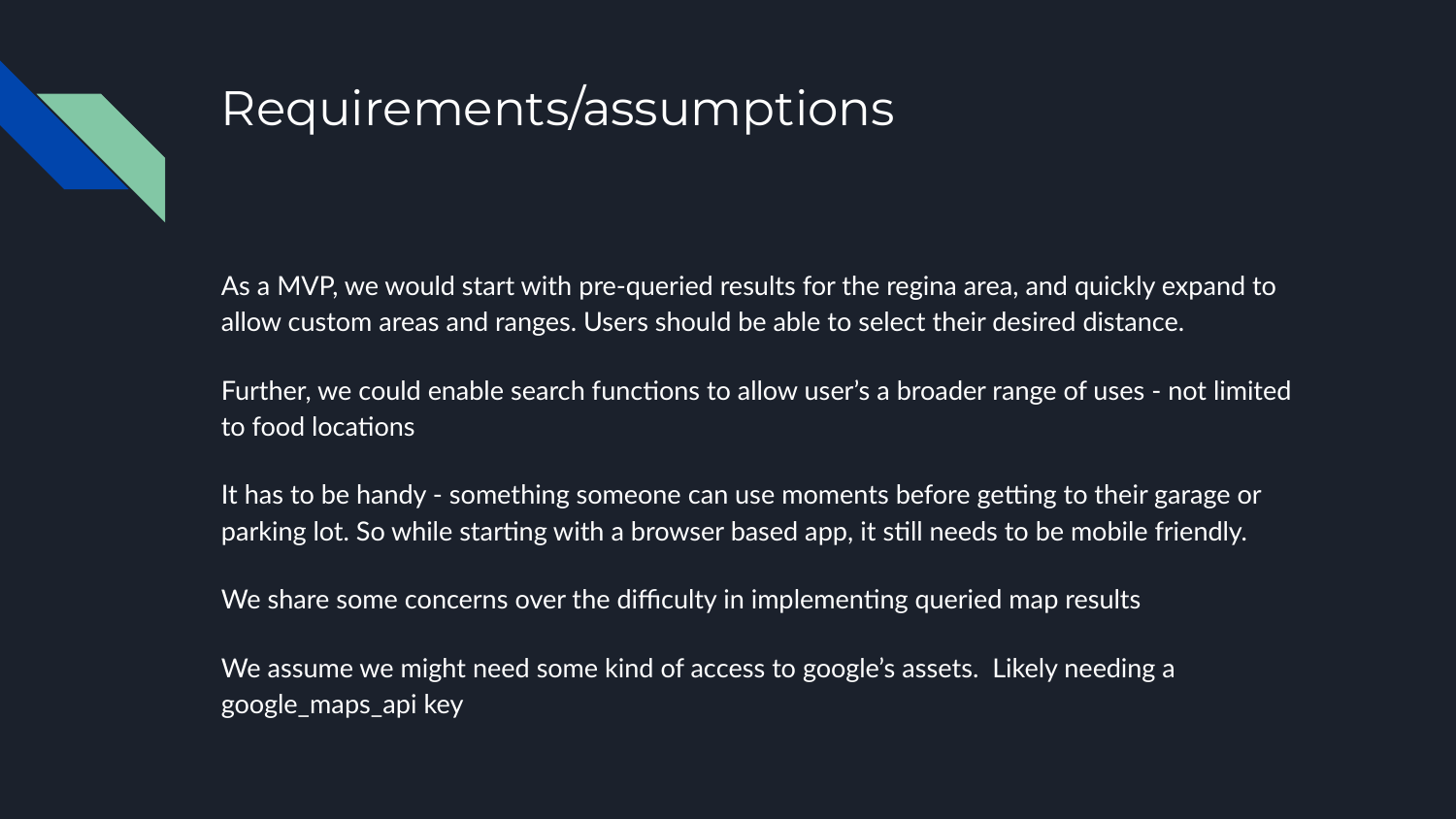

# Requirements/assumptions
As a MVP, we would start with pre-queried results for the regina area, and quickly expand to allow custom areas and ranges. Users should be able to select their desired distance.
Further, we could enable search functions to allow user’s a broader range of uses - not limited to food locations
It has to be handy - something someone can use moments before getting to their garage or parking lot. So while starting with a browser based app, it still needs to be mobile friendly.
We share some concerns over the difficulty in implementing queried map results
We assume we might need some kind of access to google’s assets.  Likely needing a google_maps_api key